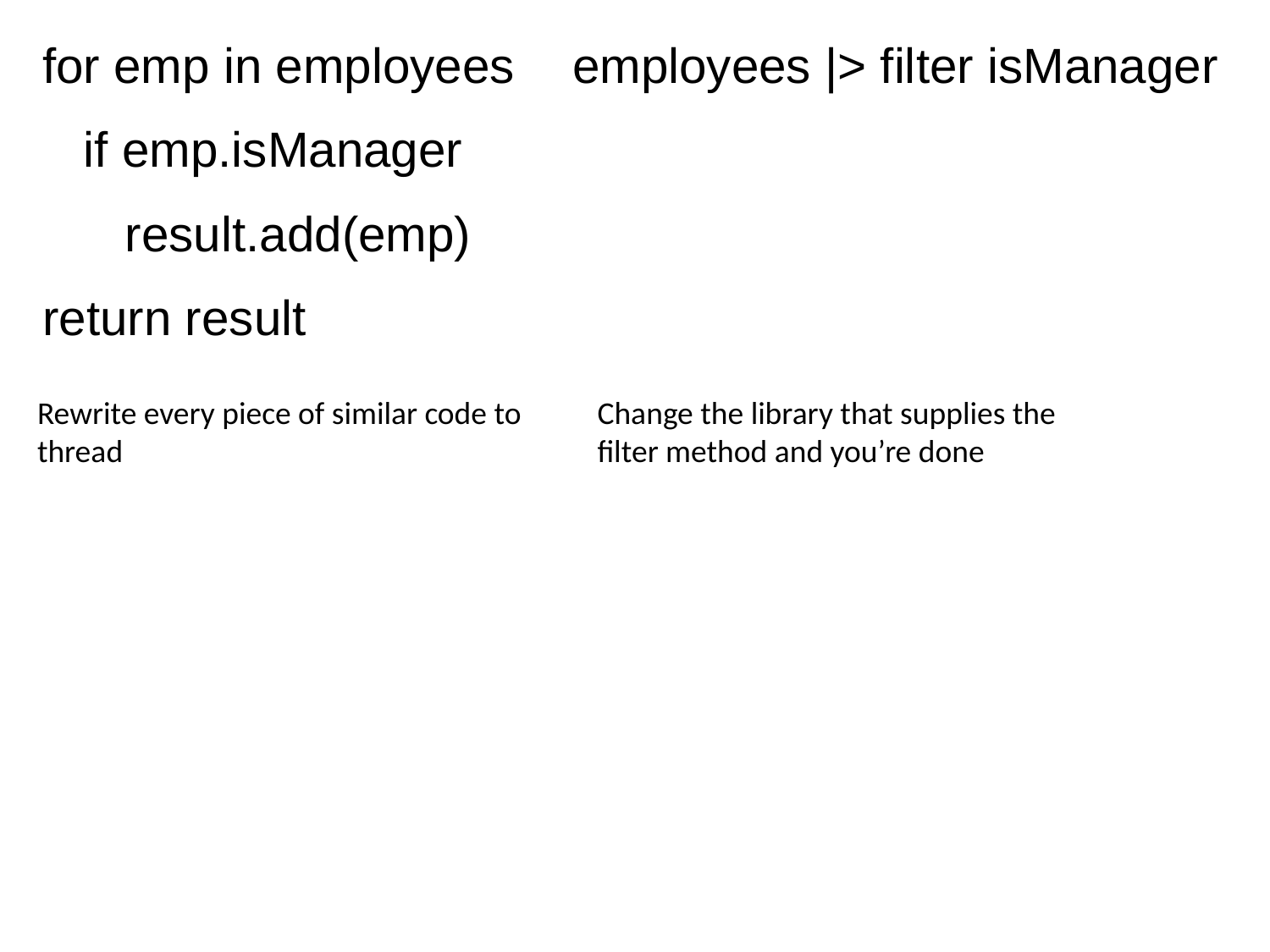

for emp in employees
   if emp.isManager
      result.add(emp)
return result
employees |> filter isManager
Rewrite every piece of similar code to thread
Change the library that supplies the filter method and you’re done